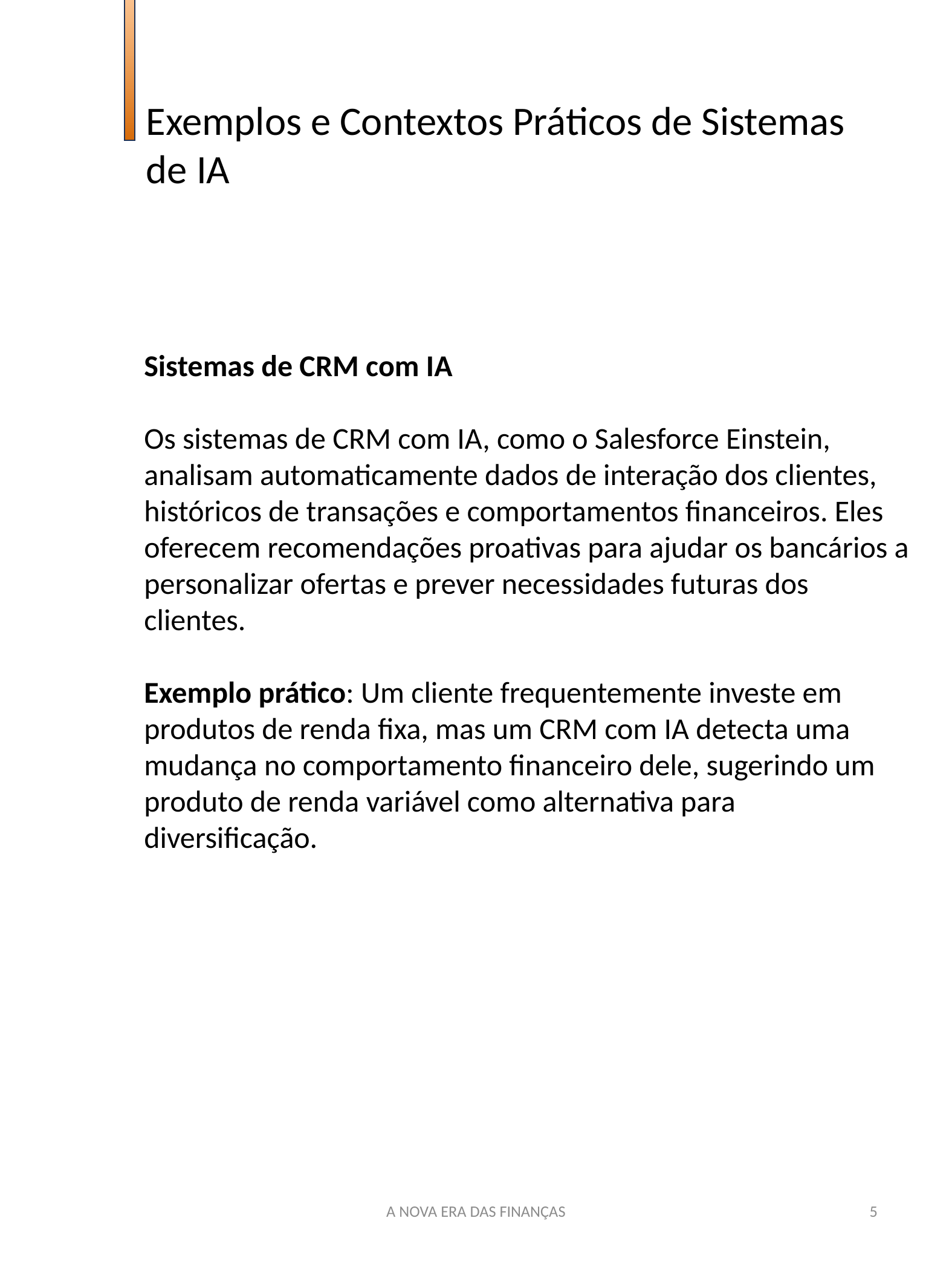

Exemplos e Contextos Práticos de Sistemas de IA
Sistemas de CRM com IA

Os sistemas de CRM com IA, como o Salesforce Einstein, analisam automaticamente dados de interação dos clientes, históricos de transações e comportamentos financeiros. Eles oferecem recomendações proativas para ajudar os bancários a personalizar ofertas e prever necessidades futuras dos clientes.

Exemplo prático: Um cliente frequentemente investe em produtos de renda fixa, mas um CRM com IA detecta uma mudança no comportamento financeiro dele, sugerindo um produto de renda variável como alternativa para diversificação.
A NOVA ERA DAS FINANÇAS
5